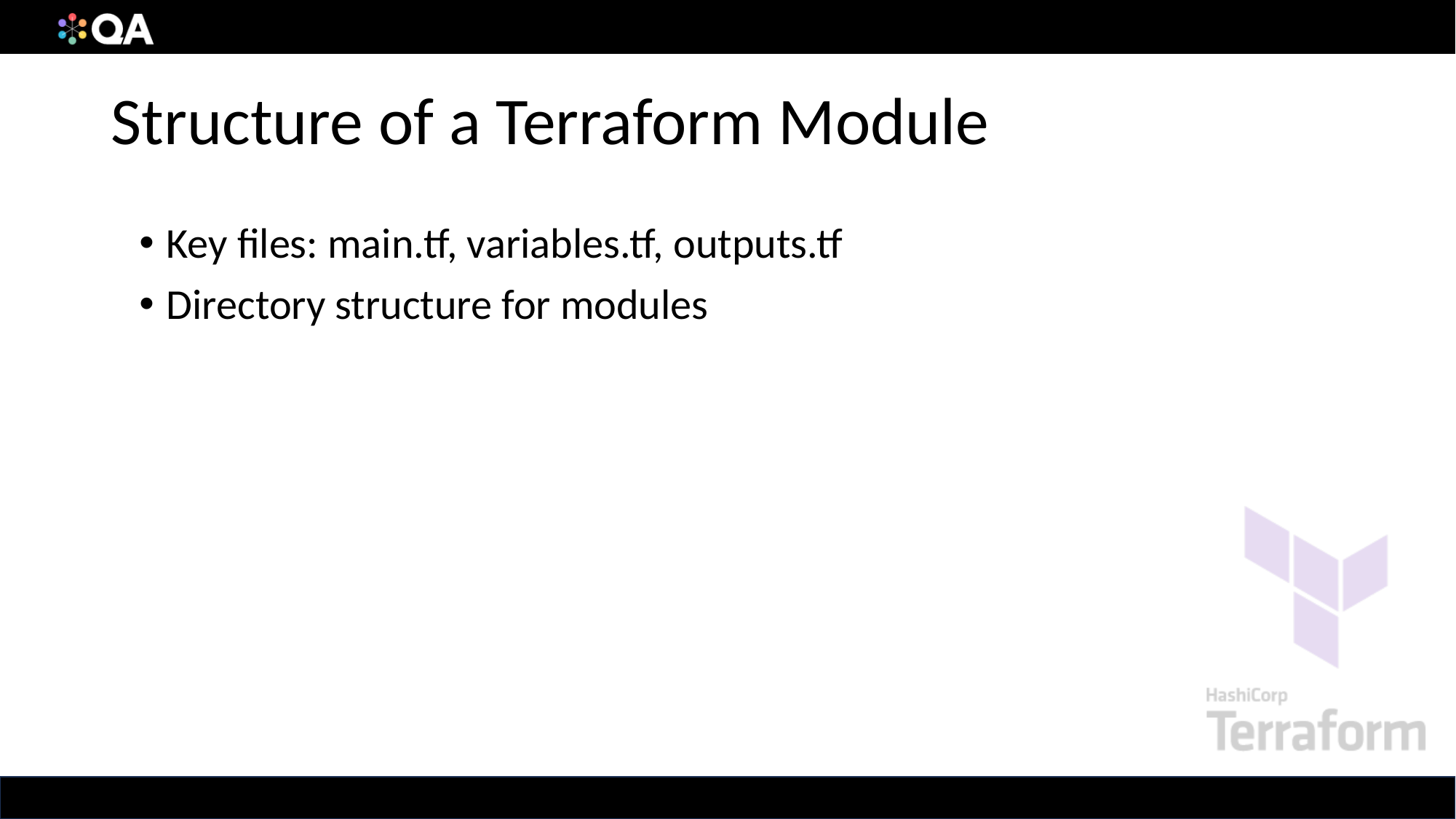

# Structure of a Terraform Module
Key files: main.tf, variables.tf, outputs.tf
Directory structure for modules